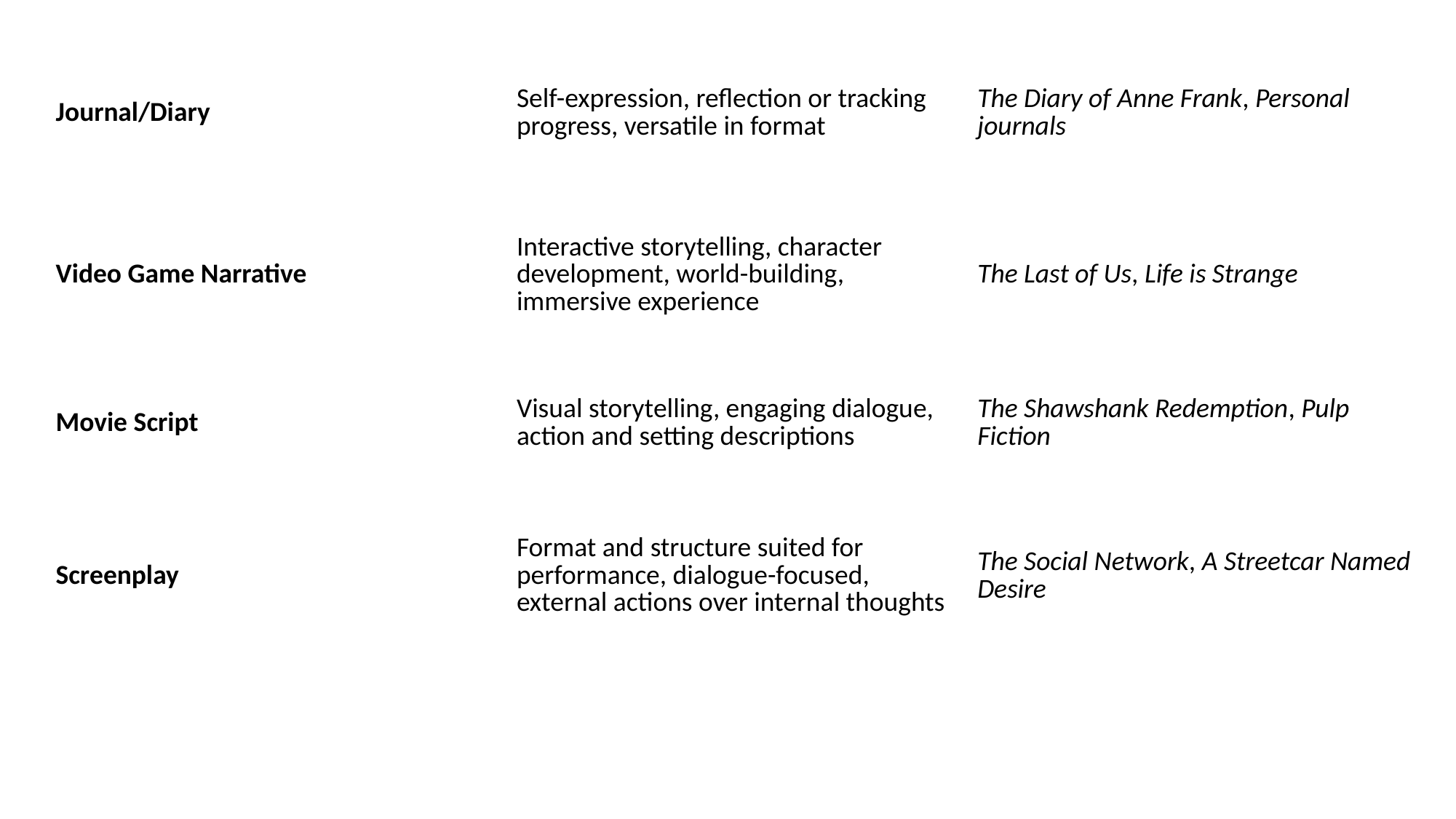

| Journal/Diary | Self-expression, reflection or tracking progress, versatile in format | The Diary of Anne Frank, Personal journals |
| --- | --- | --- |
| Video Game Narrative | Interactive storytelling, character development, world-building, immersive experience | The Last of Us, Life is Strange |
| --- | --- | --- |
| Movie Script | Visual storytelling, engaging dialogue, action and setting descriptions | The Shawshank Redemption, Pulp Fiction |
| --- | --- | --- |
| Screenplay | Format and structure suited for performance, dialogue-focused, external actions over internal thoughts | The Social Network, A Streetcar Named Desire |
| --- | --- | --- |